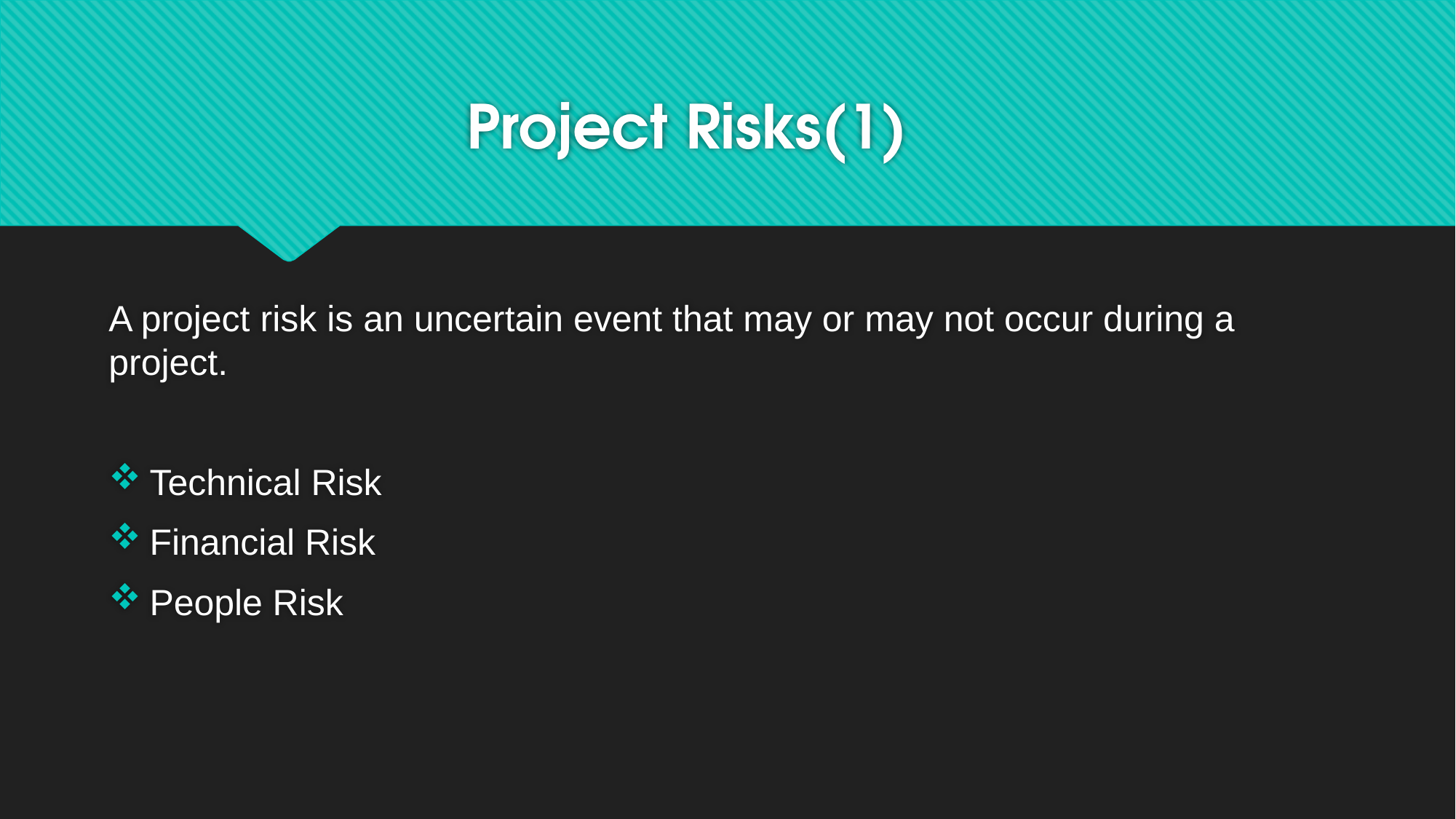

# Project Risks(1)
A project risk is an uncertain event that may or may not occur during a project.

Technical Risk
Financial Risk
People Risk